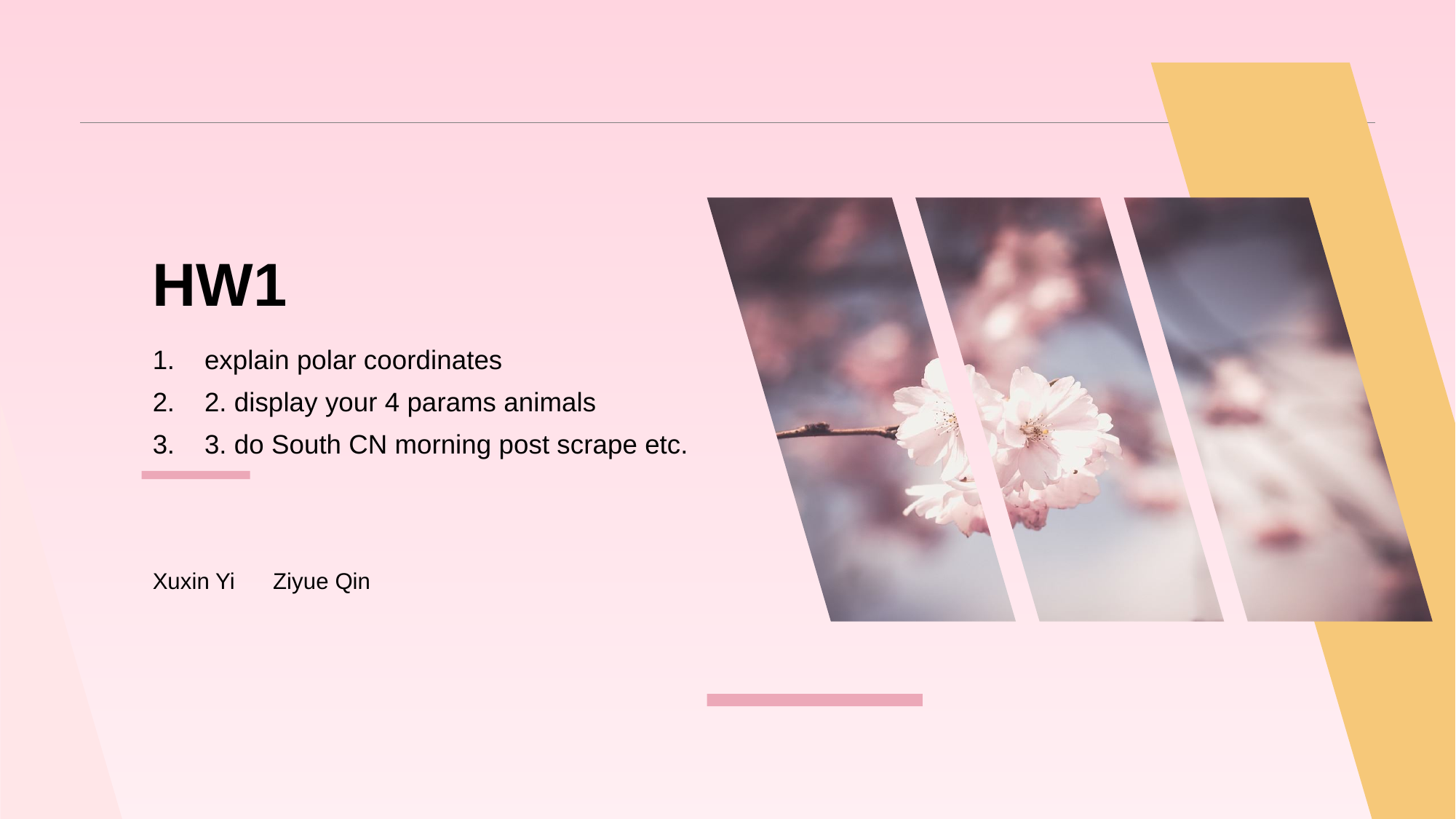

# HW1
explain polar coordinates
2. display your 4 params animals
3. do South CN morning post scrape etc.
Xuxin Yi      Ziyue Qin